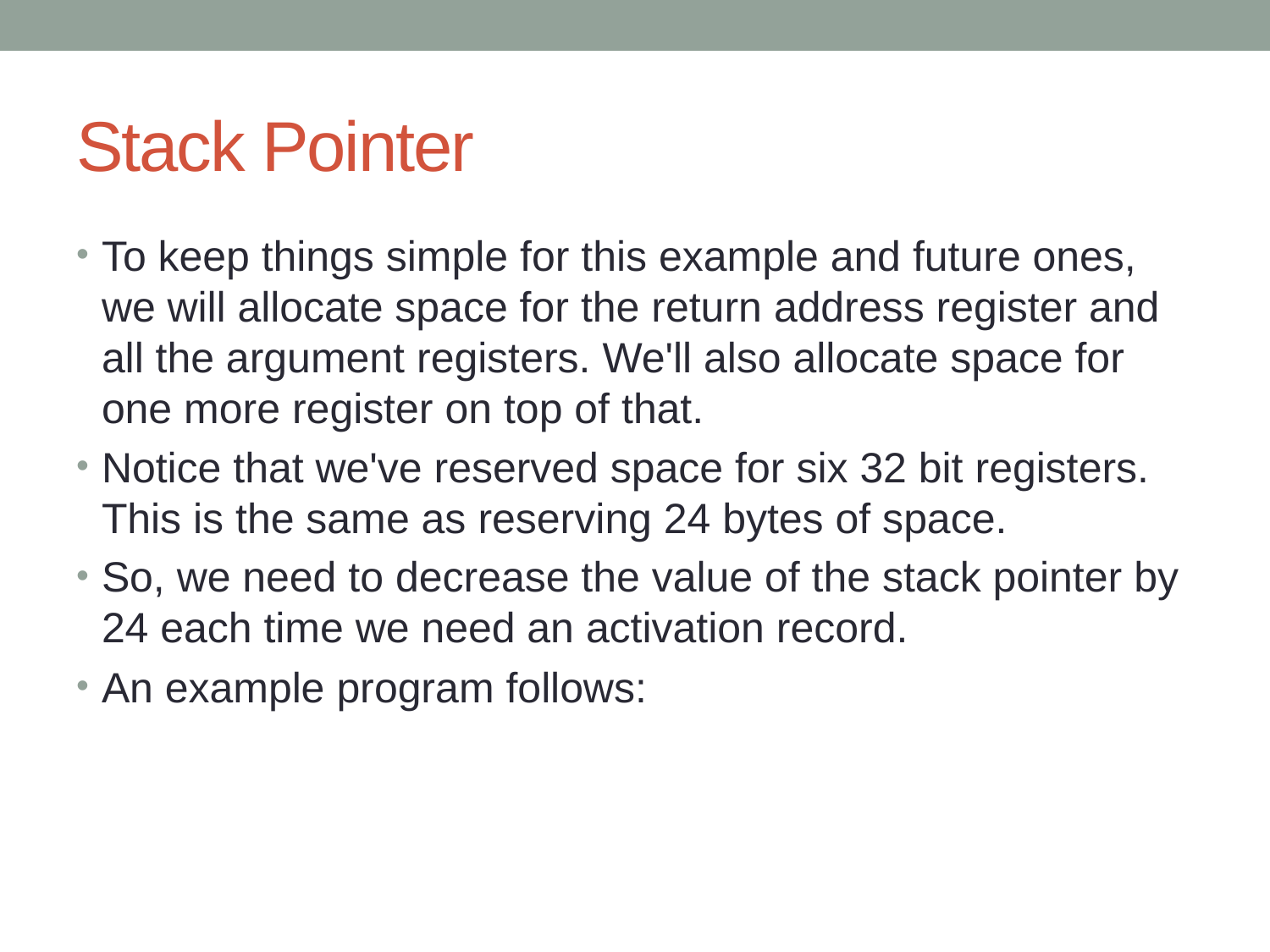

# Stack Pointer
To keep things simple for this example and future ones, we will allocate space for the return address register and all the argument registers. We'll also allocate space for one more register on top of that.
Notice that we've reserved space for six 32 bit registers.  This is the same as reserving 24 bytes of space.
So, we need to decrease the value of the stack pointer by 24 each time we need an activation record.
An example program follows: